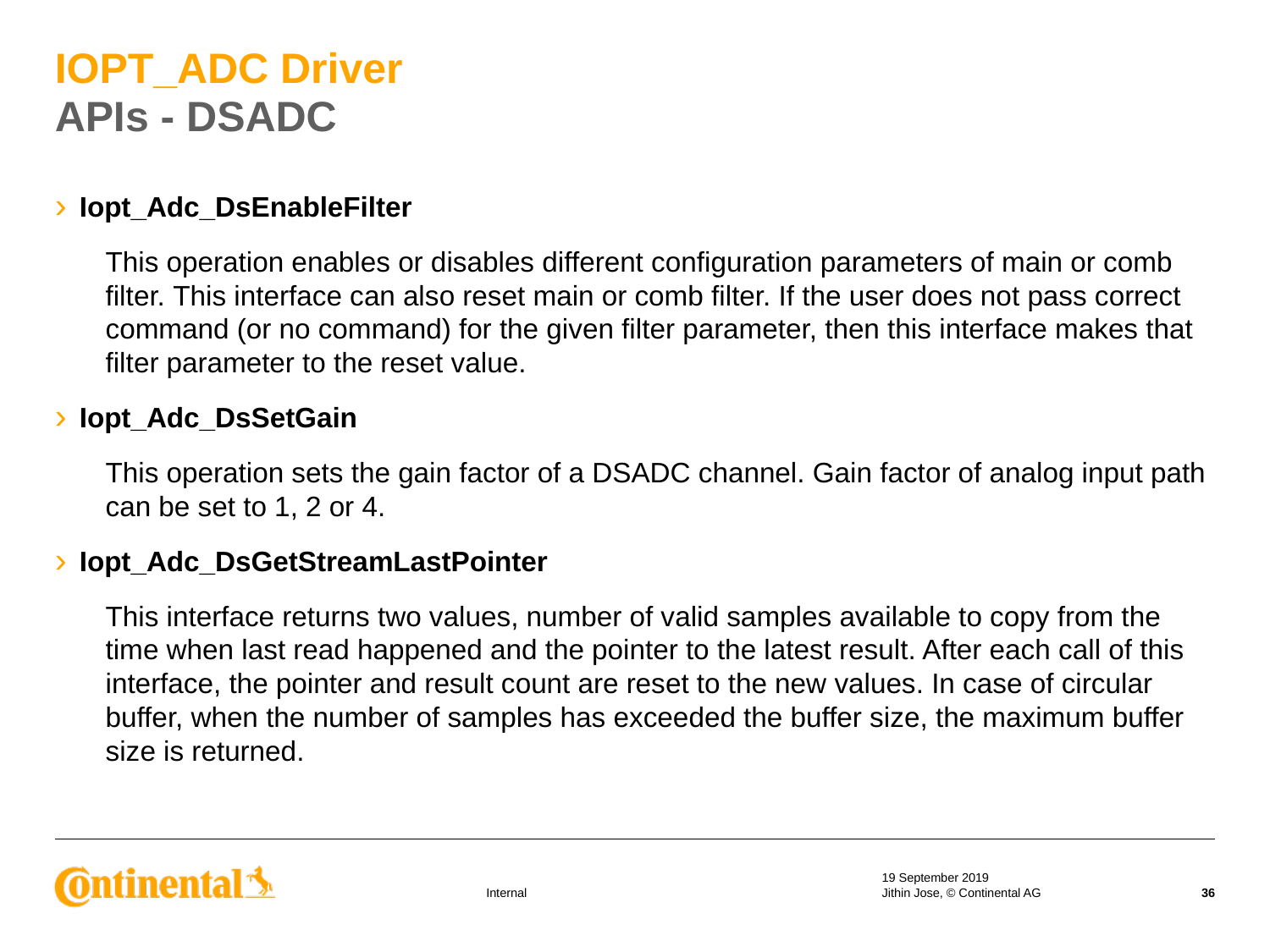

# IOPT_ADC Driver APIs - DSADC
Iopt_Adc_DsEnableFilter
This operation enables or disables different configuration parameters of main or comb filter. This interface can also reset main or comb filter. If the user does not pass correct command (or no command) for the given filter parameter, then this interface makes that filter parameter to the reset value.
Iopt_Adc_DsSetGain
This operation sets the gain factor of a DSADC channel. Gain factor of analog input path can be set to 1, 2 or 4.
Iopt_Adc_DsGetStreamLastPointer
This interface returns two values, number of valid samples available to copy from the time when last read happened and the pointer to the latest result. After each call of this interface, the pointer and result count are reset to the new values. In case of circular buffer, when the number of samples has exceeded the buffer size, the maximum buffer size is returned.

19 September 2019
Jithin Jose, © Continental AG
36